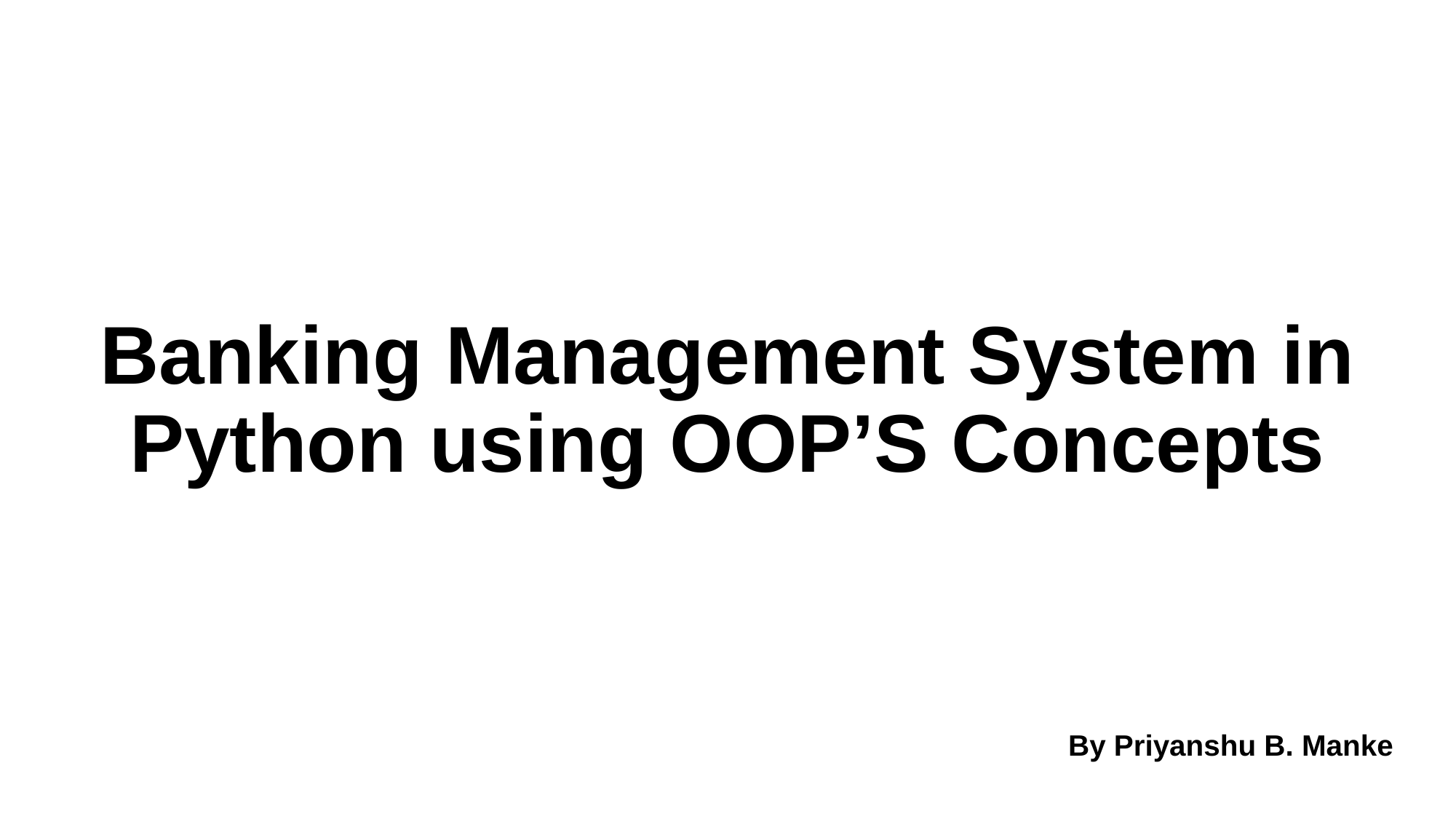

# Banking Management System in Python using OOP’S Concepts
By Priyanshu B. Manke